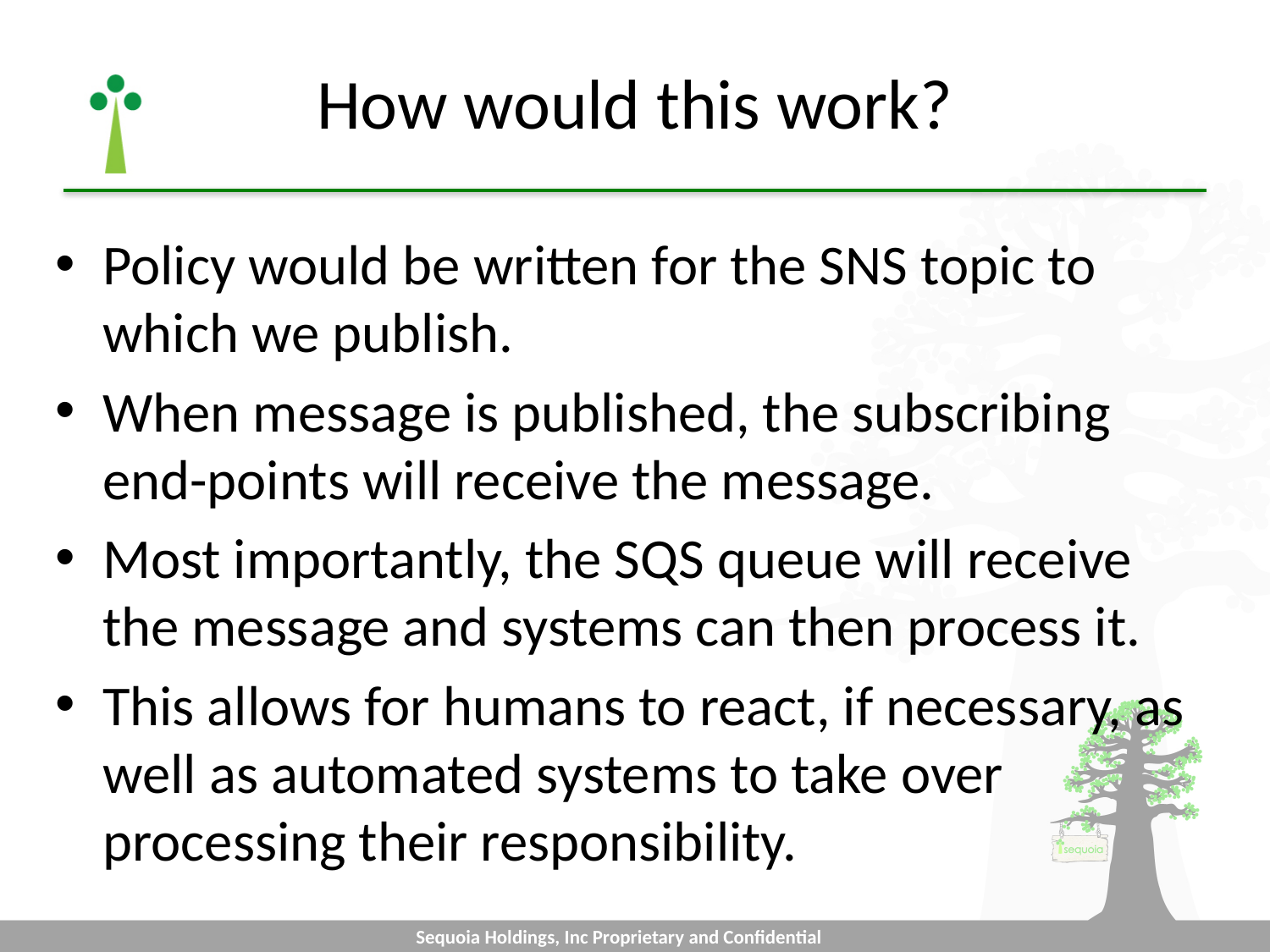

# How would this work?
Policy would be written for the SNS topic to which we publish.
When message is published, the subscribing end-points will receive the message.
Most importantly, the SQS queue will receive the message and systems can then process it.
This allows for humans to react, if necessary, as well as automated systems to take over processing their responsibility.

Sequoia Holdings, Inc Proprietary and Confidential